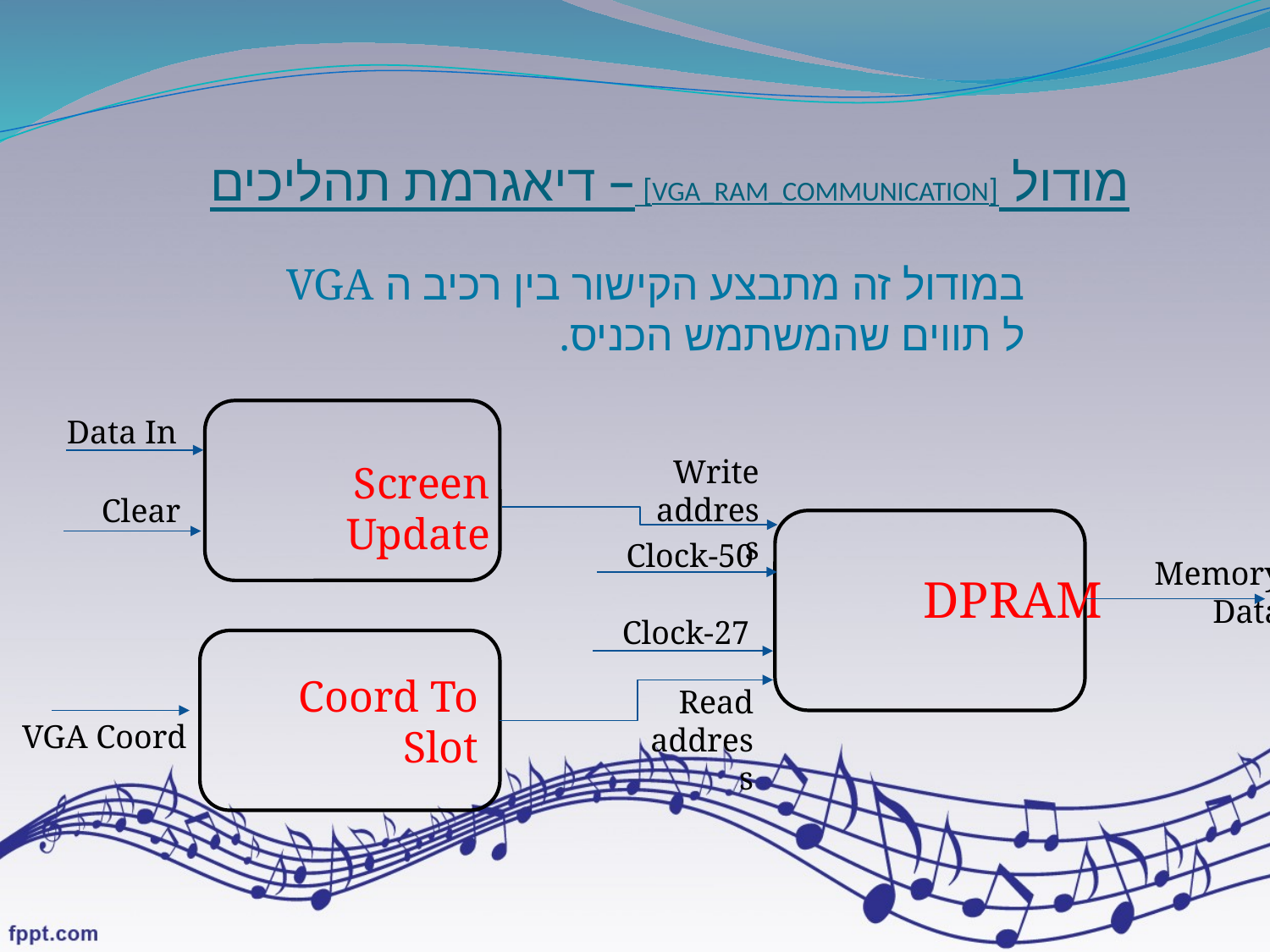

מודול [VGA_RAM_COMMUNICATION] – דיאגרמת תהליכים
במודול זה מתבצע הקישור בין רכיב ה VGA ל תווים שהמשתמש הכניס.

Data In
Write address
Screen Update
Clear

Clock-50
Memory Data
DPRAM
Clock-27
Coord To Slot
Read address
VGA Coord